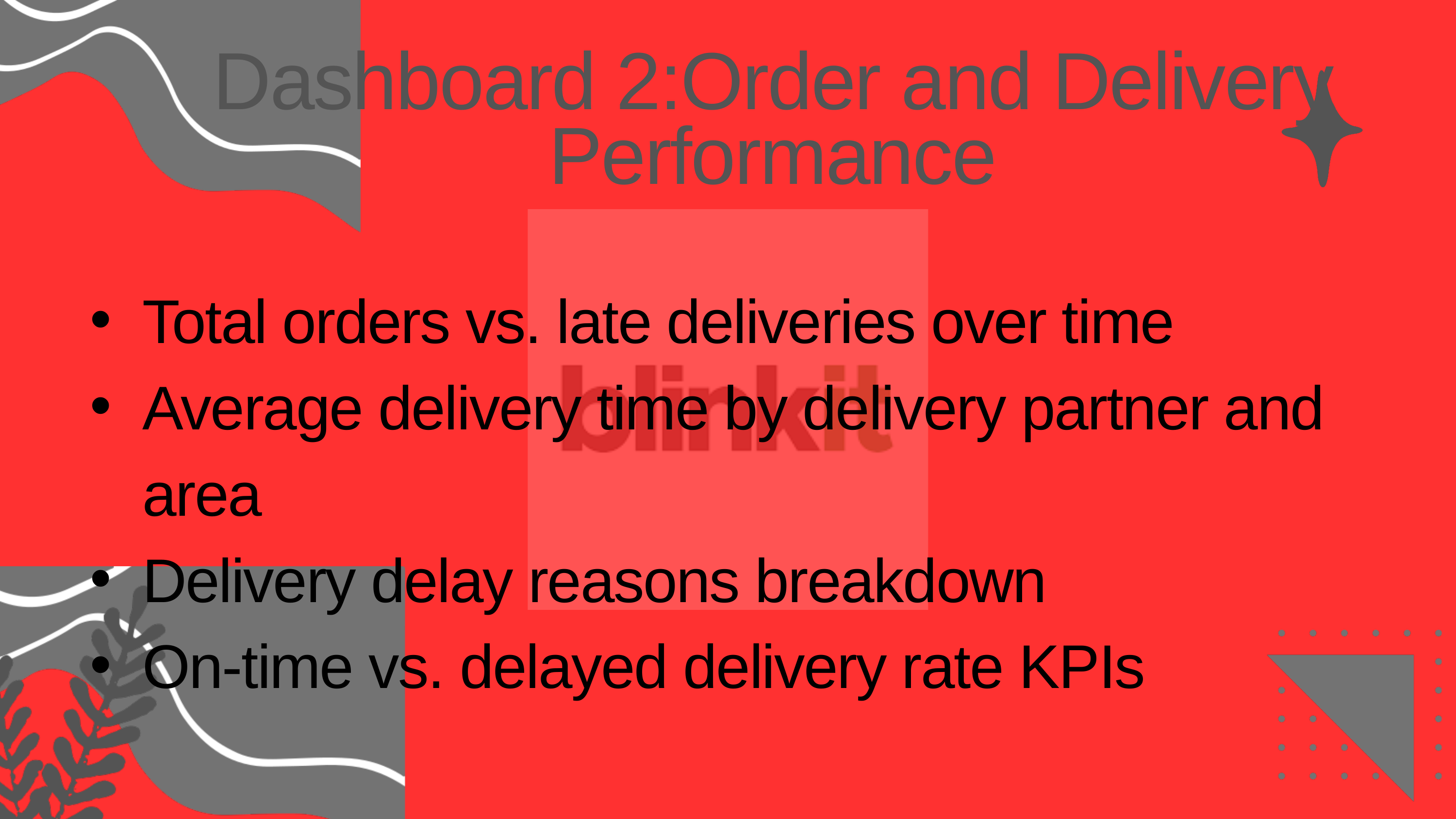

Dashboard 2:Order and Delivery Performance

Total orders vs. late deliveries over time
Average delivery time by delivery partner and area
Delivery delay reasons breakdown
On-time vs. delayed delivery rate KPIs